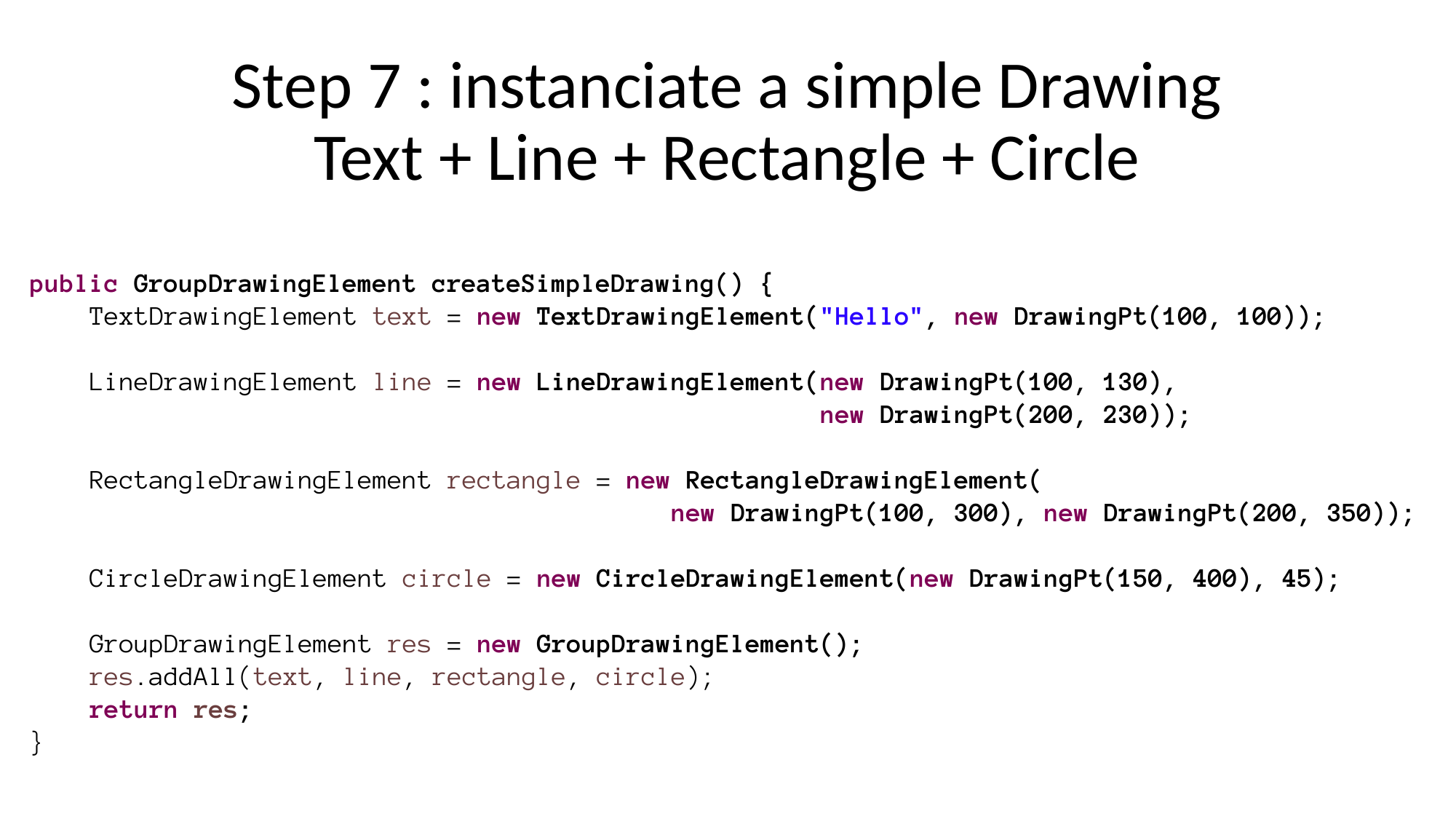

# Step 7 : instanciate a simple Drawing Text + Line + Rectangle + Circle
public GroupDrawingElement createSimpleDrawing() {
    TextDrawingElement text = new TextDrawingElement("Hello", new DrawingPt(100, 100));

    LineDrawingElement line = new LineDrawingElement(new DrawingPt(100, 130),
                                                     new DrawingPt(200, 230));

    RectangleDrawingElement rectangle = new RectangleDrawingElement(
                                           new DrawingPt(100, 300), new DrawingPt(200, 350));

    CircleDrawingElement circle = new CircleDrawingElement(new DrawingPt(150, 400), 45);

    GroupDrawingElement res = new GroupDrawingElement();
    res.addAll(text, line, rectangle, circle);
    return res;
}